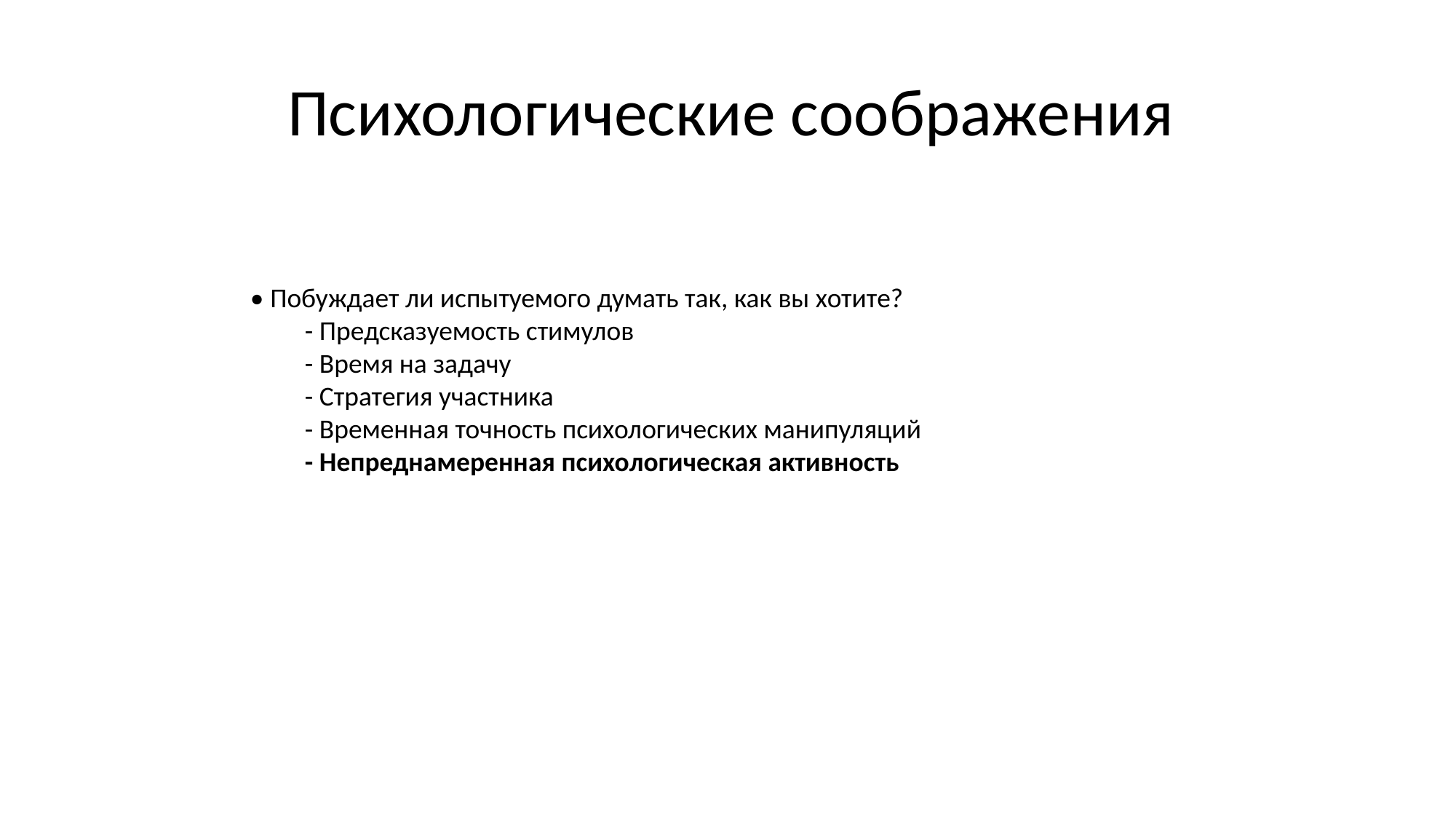

# Психологические соображения
• Побуждает ли испытуемого думать так, как вы хотите?
- Предсказуемость стимулов
- Время на задачу
- Стратегия участника
- Временная точность психологических манипуляций
- Непреднамеренная психологическая активность